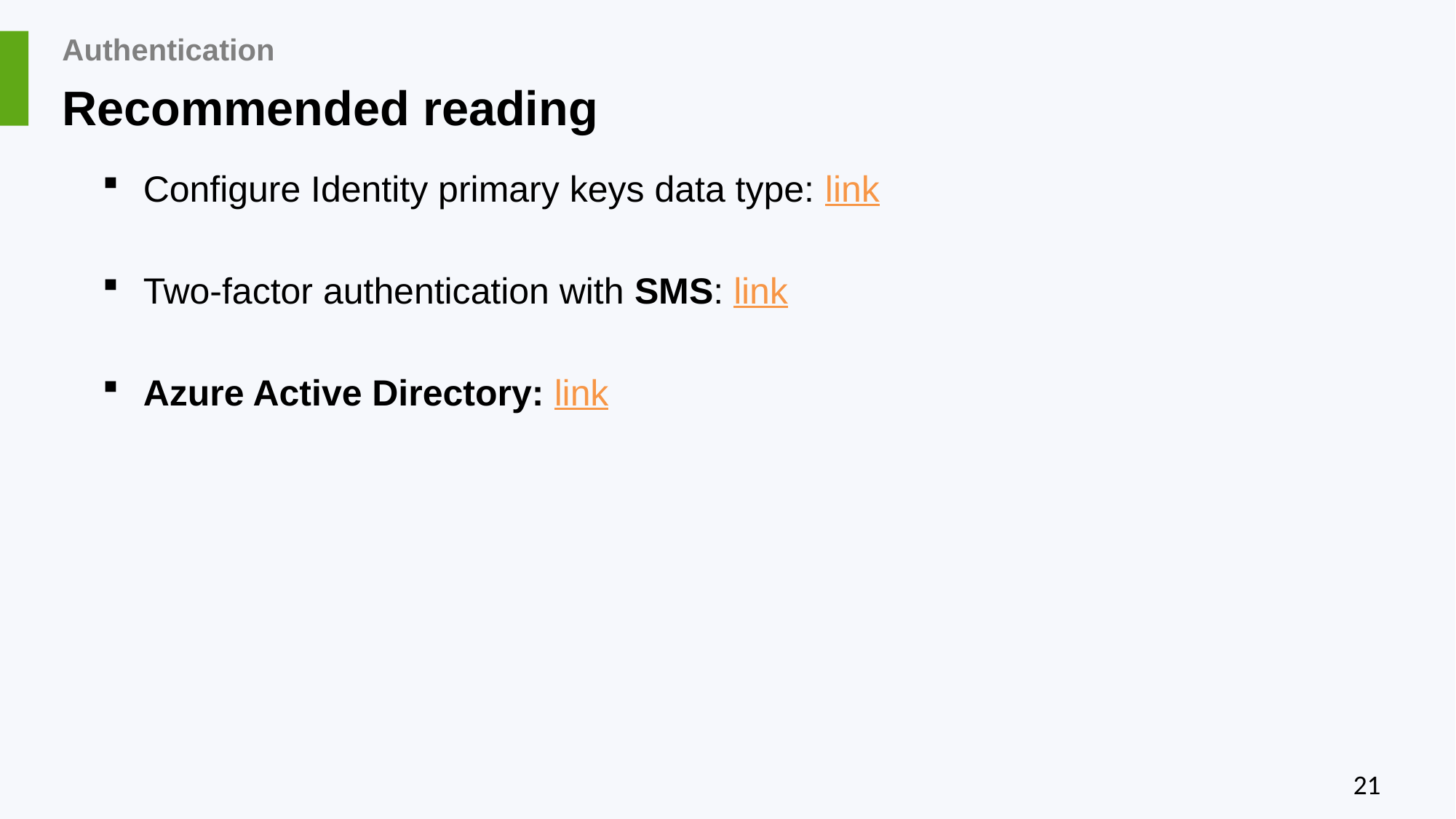

# Authentication
Recommended reading
Configure Identity primary keys data type: link

Two-factor authentication with SMS: link

Azure Active Directory: link